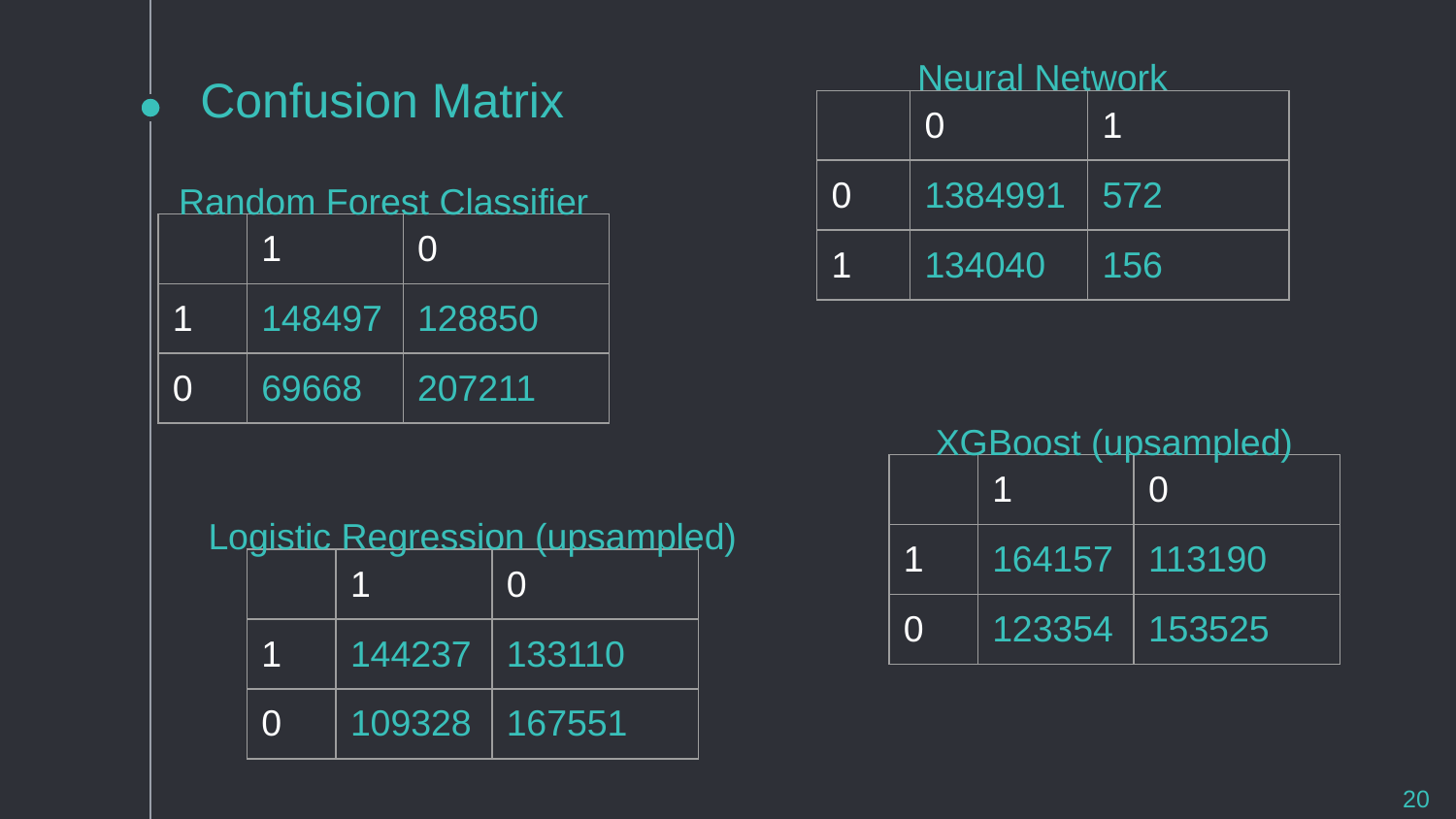

Neural Network
# Confusion Matrix
|  | 0 | 1 |
| --- | --- | --- |
| 0 | 1384991 | 572 |
| 1 | 134040 | 156 |
Random Forest Classifier
|  | 1 | 0 |
| --- | --- | --- |
| 1 | 148497 | 128850 |
| 0 | 69668 | 207211 |
XGBoost (upsampled)
|  | 1 | 0 |
| --- | --- | --- |
| 1 | 164157 | 113190 |
| 0 | 123354 | 153525 |
Logistic Regression (upsampled)
|  | 1 | 0 |
| --- | --- | --- |
| 1 | 144237 | 133110 |
| 0 | 109328 | 167551 |
20